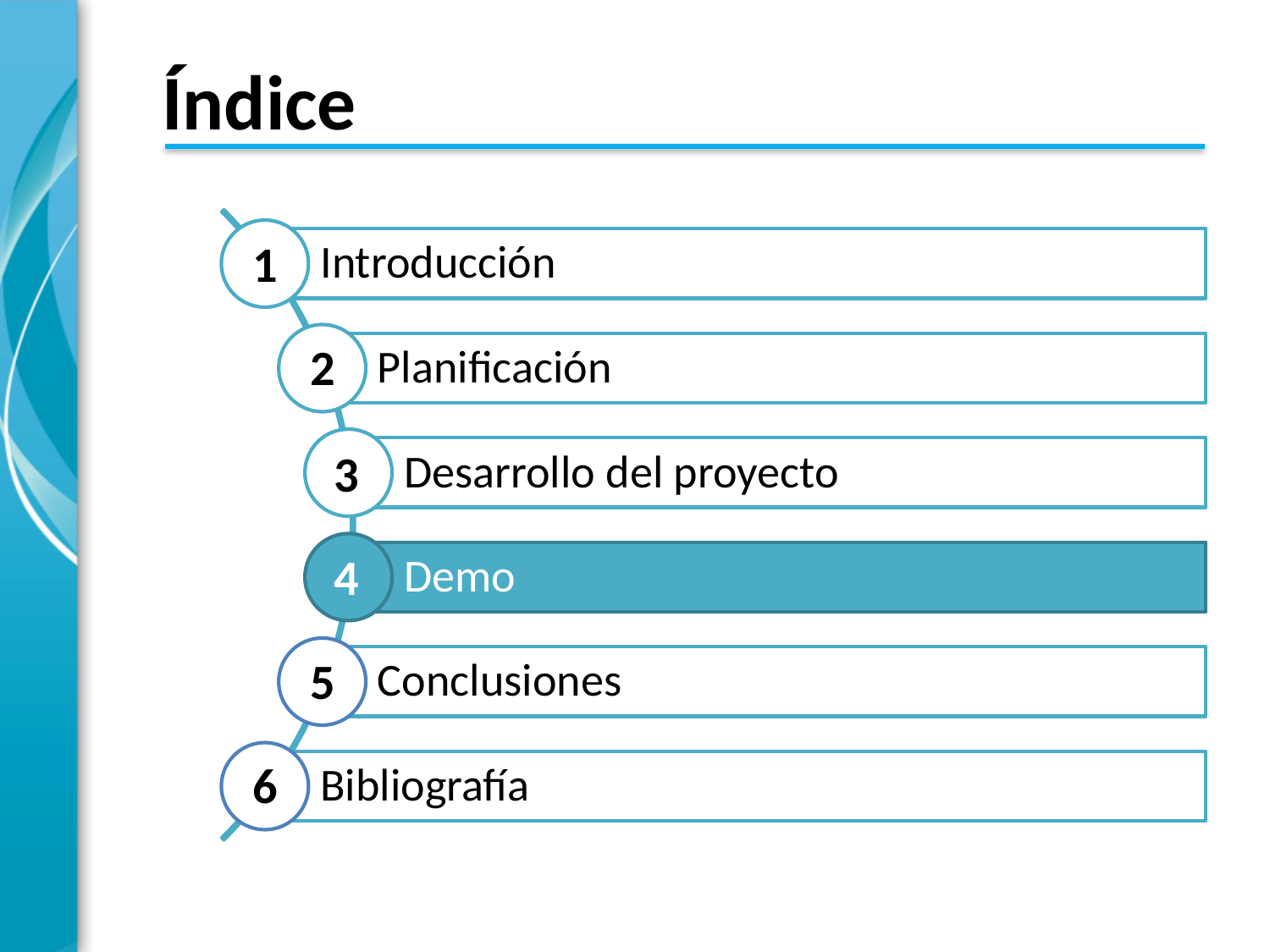

Índice
Introducción
Planificación
Desarrollo del proyecto
Demo
Conclusiones
Bibliografía
1
2
3
4
5
6